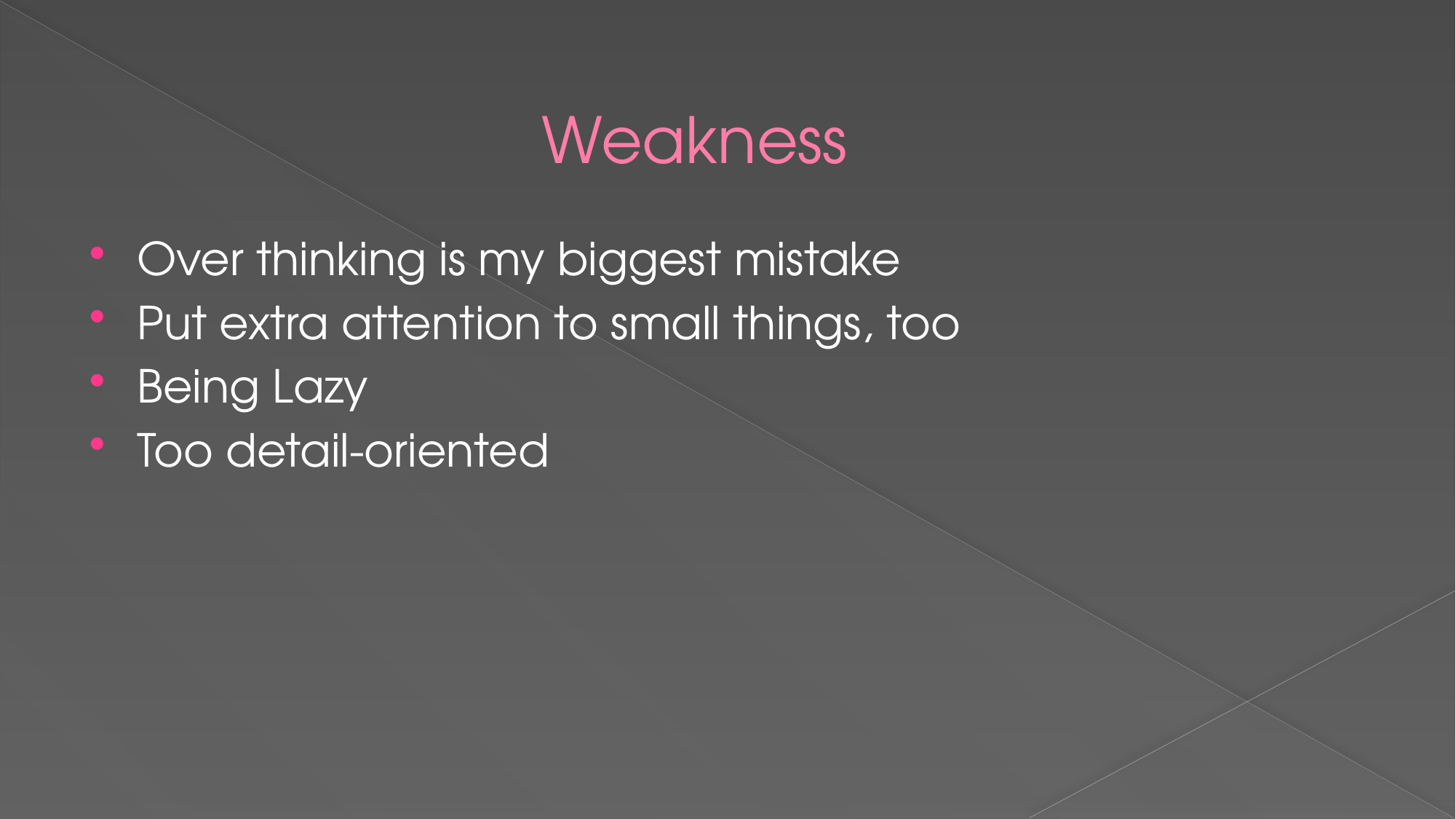

# Weakness
Over thinking is my biggest mistake
Put extra attention to small things, too
Being Lazy
Too detail-oriented